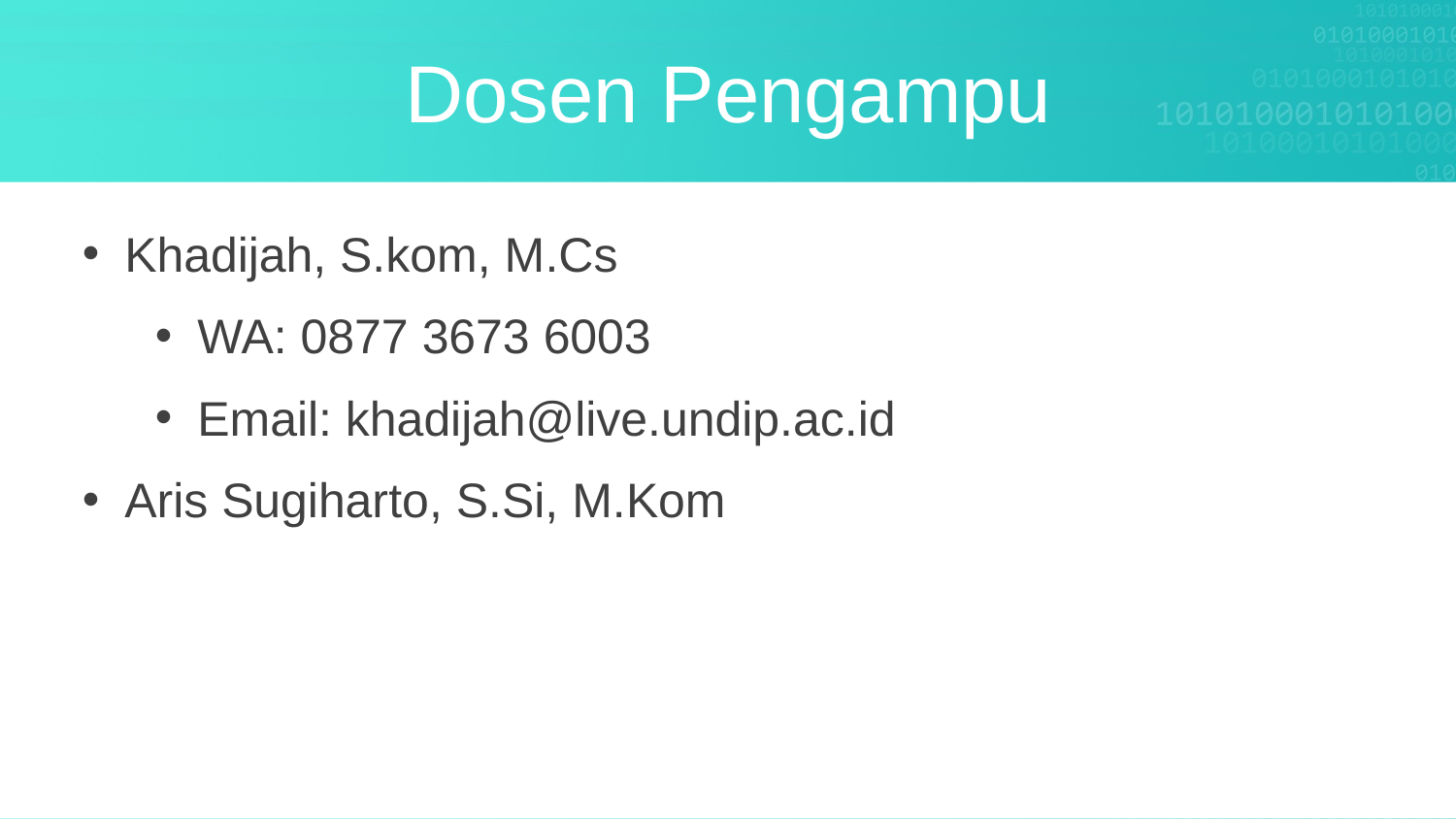

Dosen Pengampu

Khadijah, S.kom, M.Cs
WA: 0877 3673 6003
Email: khadijah@live.undip.ac.idid
Aris Sugiharto, S.Si, M.Kom